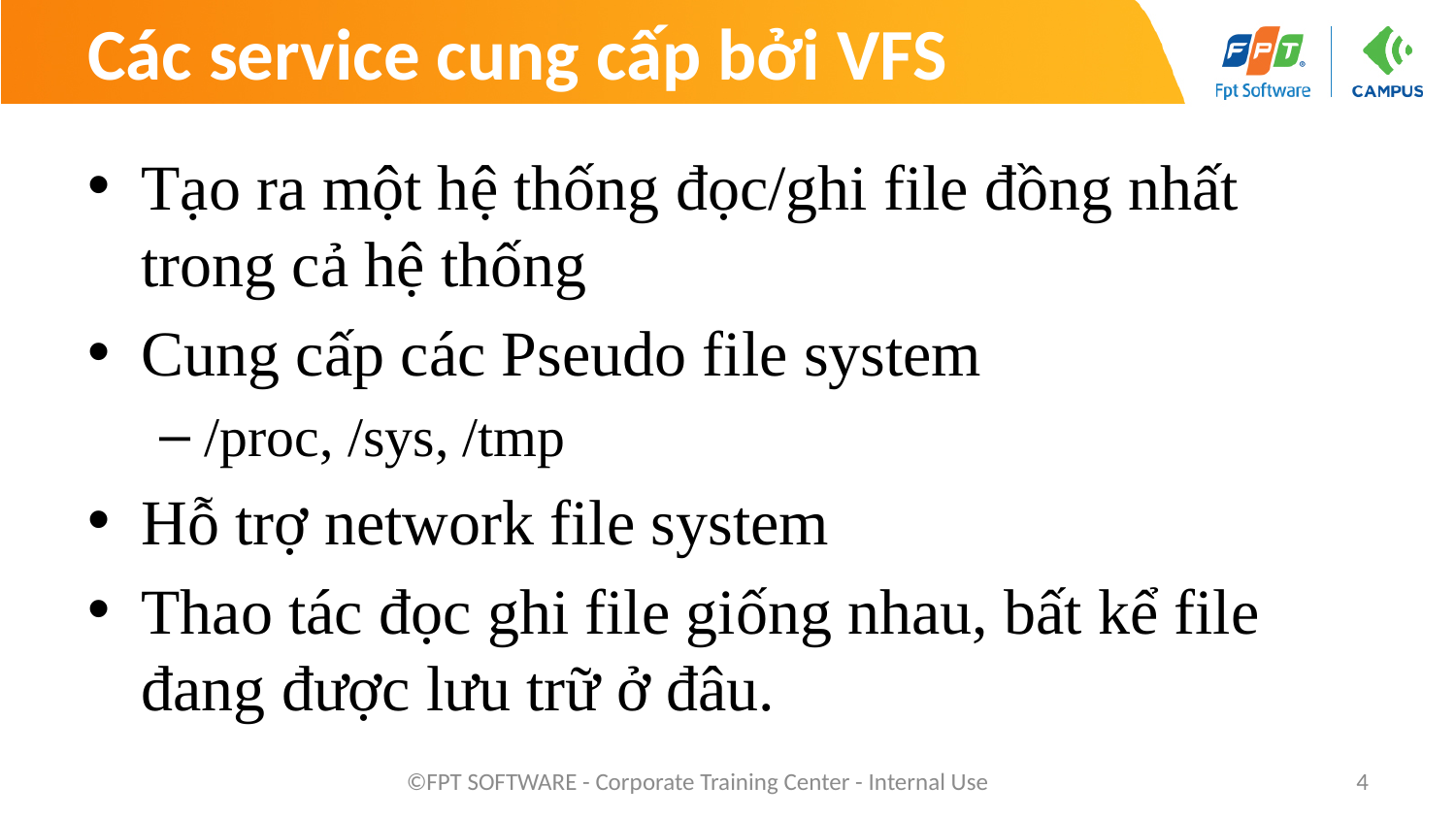

# Các service cung cấp bởi VFS
Tạo ra một hệ thống đọc/ghi file đồng nhất trong cả hệ thống
Cung cấp các Pseudo file system
/proc, /sys, /tmp
Hỗ trợ network file system
Thao tác đọc ghi file giống nhau, bất kể file đang được lưu trữ ở đâu.
©FPT SOFTWARE - Corporate Training Center - Internal Use
4